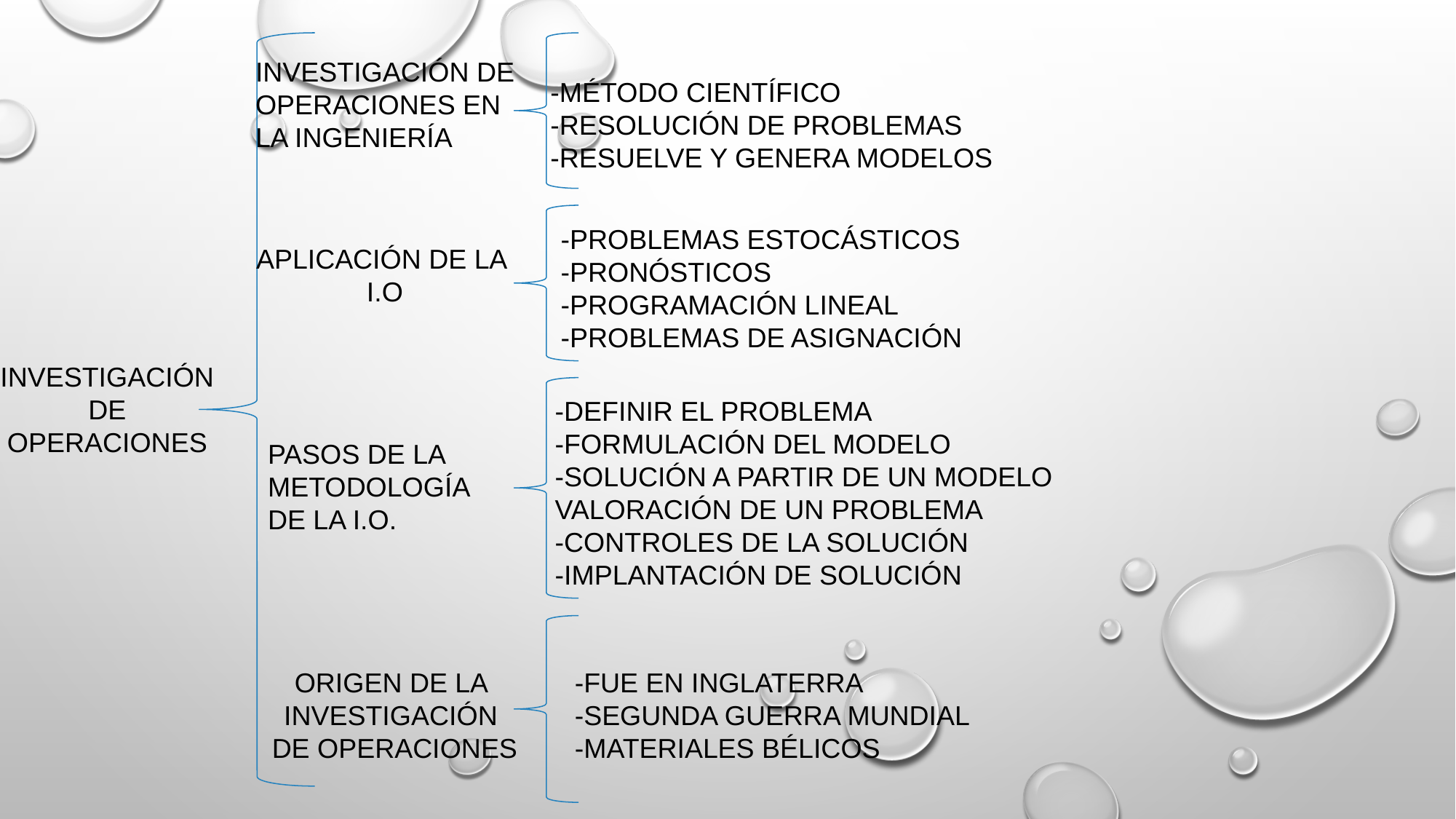

INVESTIGACIÓN DE
OPERACIONES EN
LA INGENIERÍA
-MÉTODO CIENTÍFICO
-RESOLUCIÓN DE PROBLEMAS
-RESUELVE Y GENERA MODELOS

-PROBLEMAS ESTOCÁSTICOS
-PRONÓSTICOS
-PROGRAMACIÓN LINEAL
-PROBLEMAS DE ASIGNACIÓN
APLICACIÓN DE LA
I.O
INVESTIGACIÓN
 DE
OPERACIONES

-DEFINIR EL PROBLEMA
-FORMULACIÓN DEL MODELO
-SOLUCIÓN A PARTIR DE UN MODELO
VALORACIÓN DE UN PROBLEMA
-CONTROLES DE LA SOLUCIÓN
-IMPLANTACIÓN DE SOLUCIÓN
PASOS DE LA
METODOLOGÍA
DE LA I.O.

ORIGEN DE LA
INVESTIGACIÓN
DE OPERACIONES
-FUE EN INGLATERRA
-SEGUNDA GUERRA MUNDIAL
-MATERIALES BÉLICOS